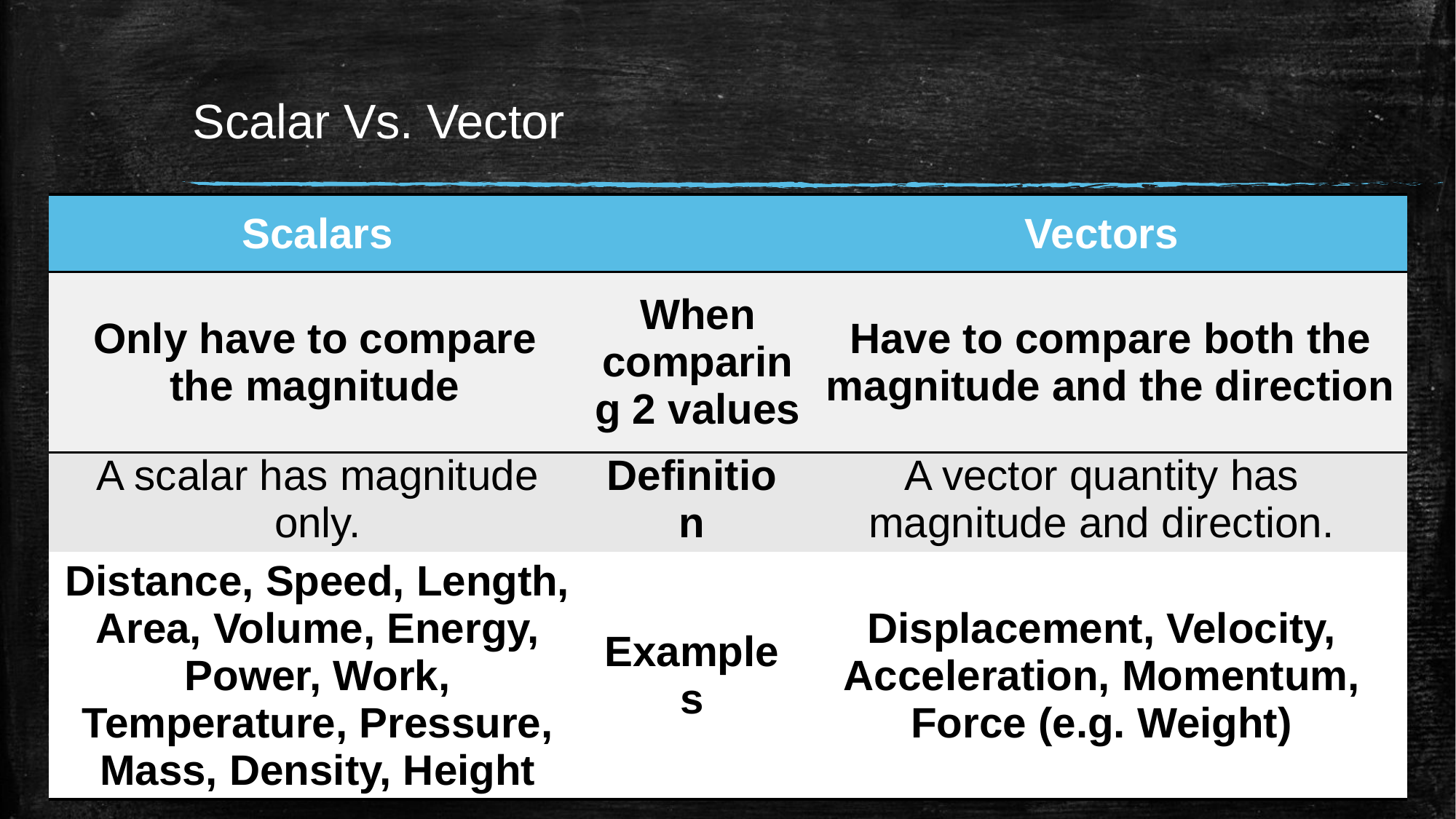

# Scalar Vs. Vector
| Scalars |  | Vectors |
| --- | --- | --- |
| Yes | Magnitude | Yes |
| No | Direction | Yes |
| A scalar has magnitude only. | Definition | A vector quantity has magnitude and direction. |
| Distance, Speed, Length, Area, Volume, Energy, Power, Work, Temperature, Pressure, Mass, Density, Height | Examples | Displacement, Velocity, Acceleration, Momentum, Force (e.g. Weight) |
| Only have to compare the magnitude | When comparing 2 values | Have to compare both the magnitude and the direction |
| --- | --- | --- |